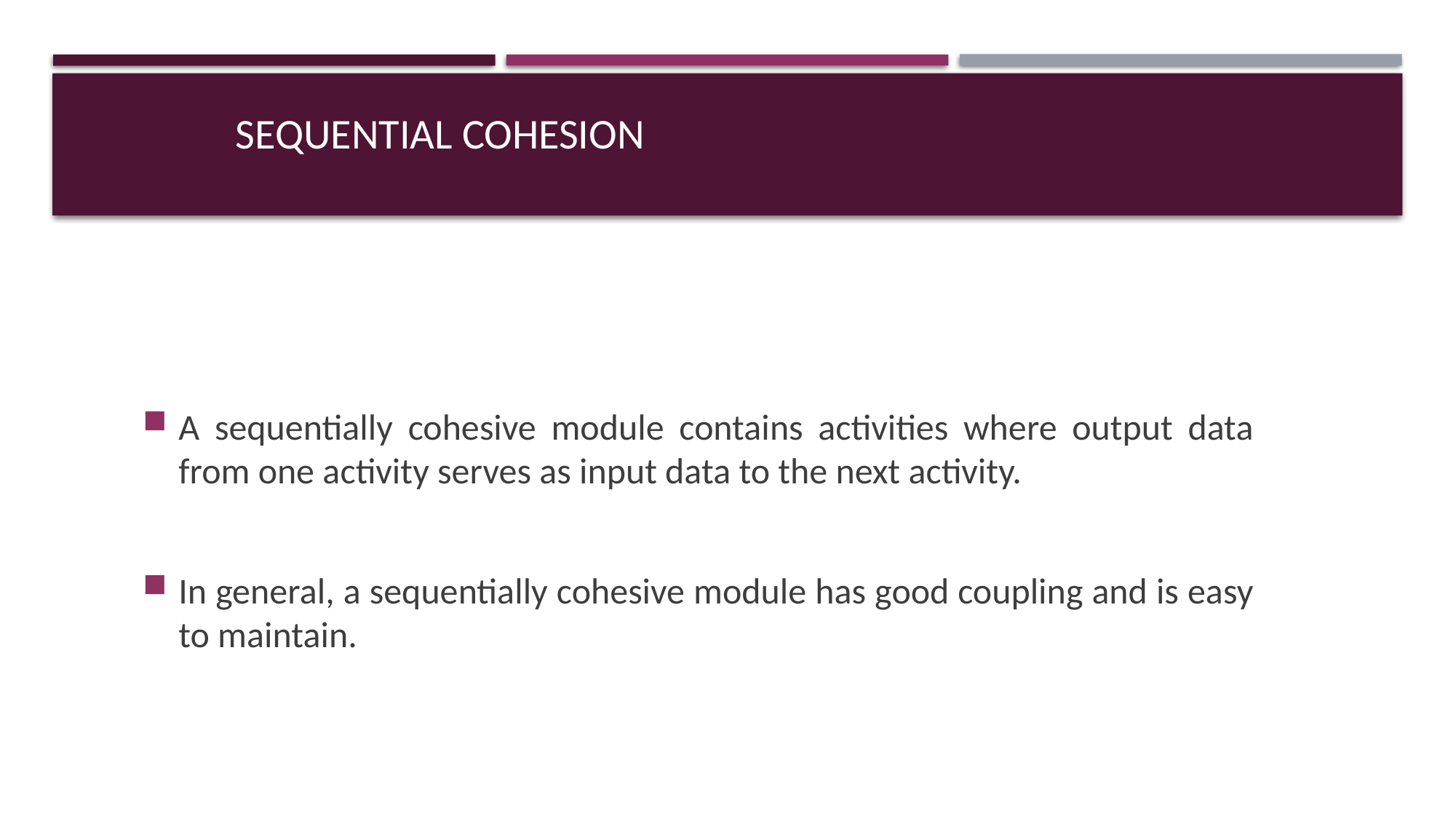

# Sequential Cohesion

A sequentially cohesive module contains activities where output data from one activity serves as input data to the next activity.

In general, a sequentially cohesive module has good coupling and is easy to maintain.